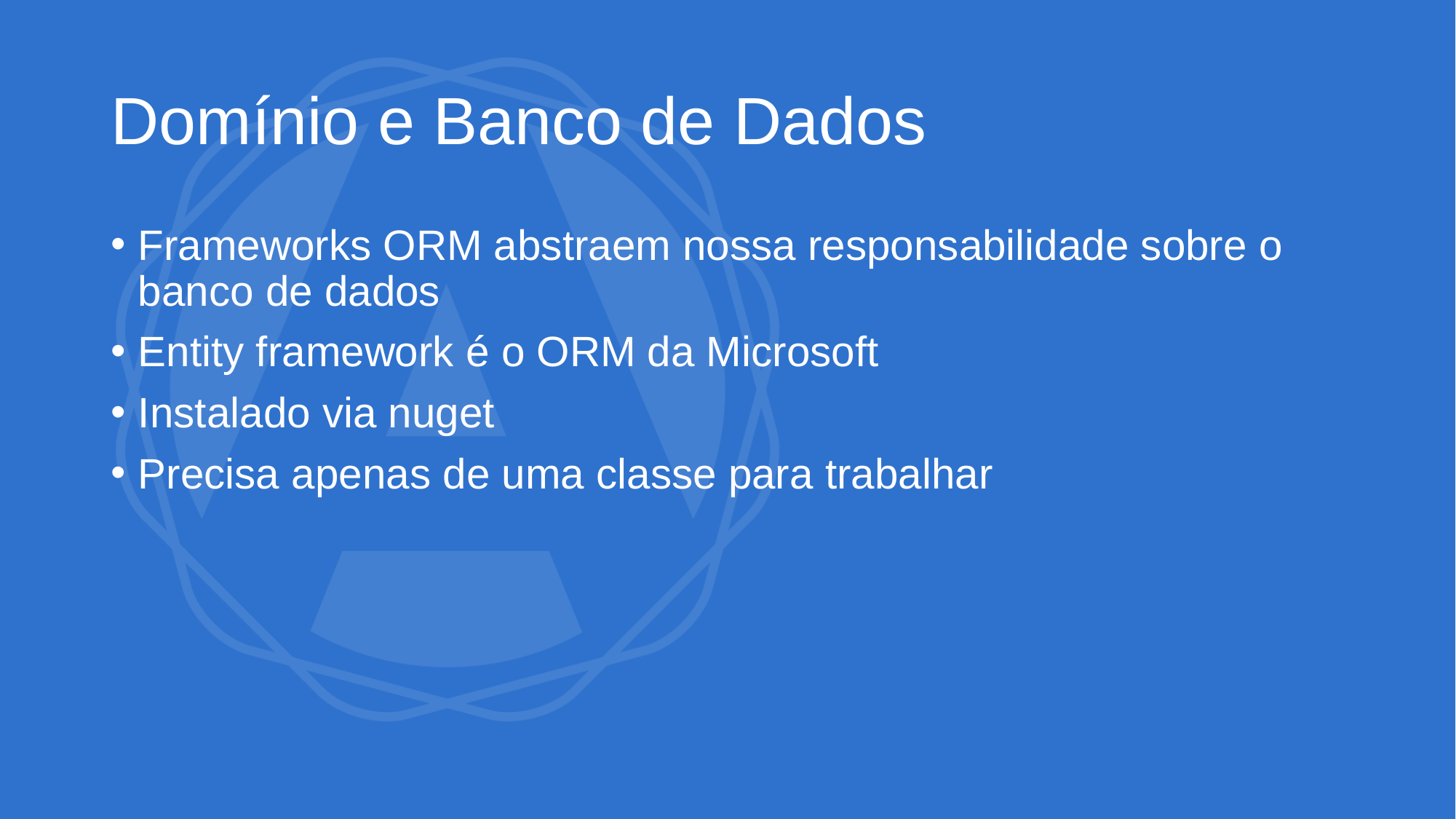

# Domínio e Banco de Dados
Frameworks ORM abstraem nossa responsabilidade sobre o banco de dados
Entity framework é o ORM da Microsoft
Instalado via nuget
Precisa apenas de uma classe para trabalhar